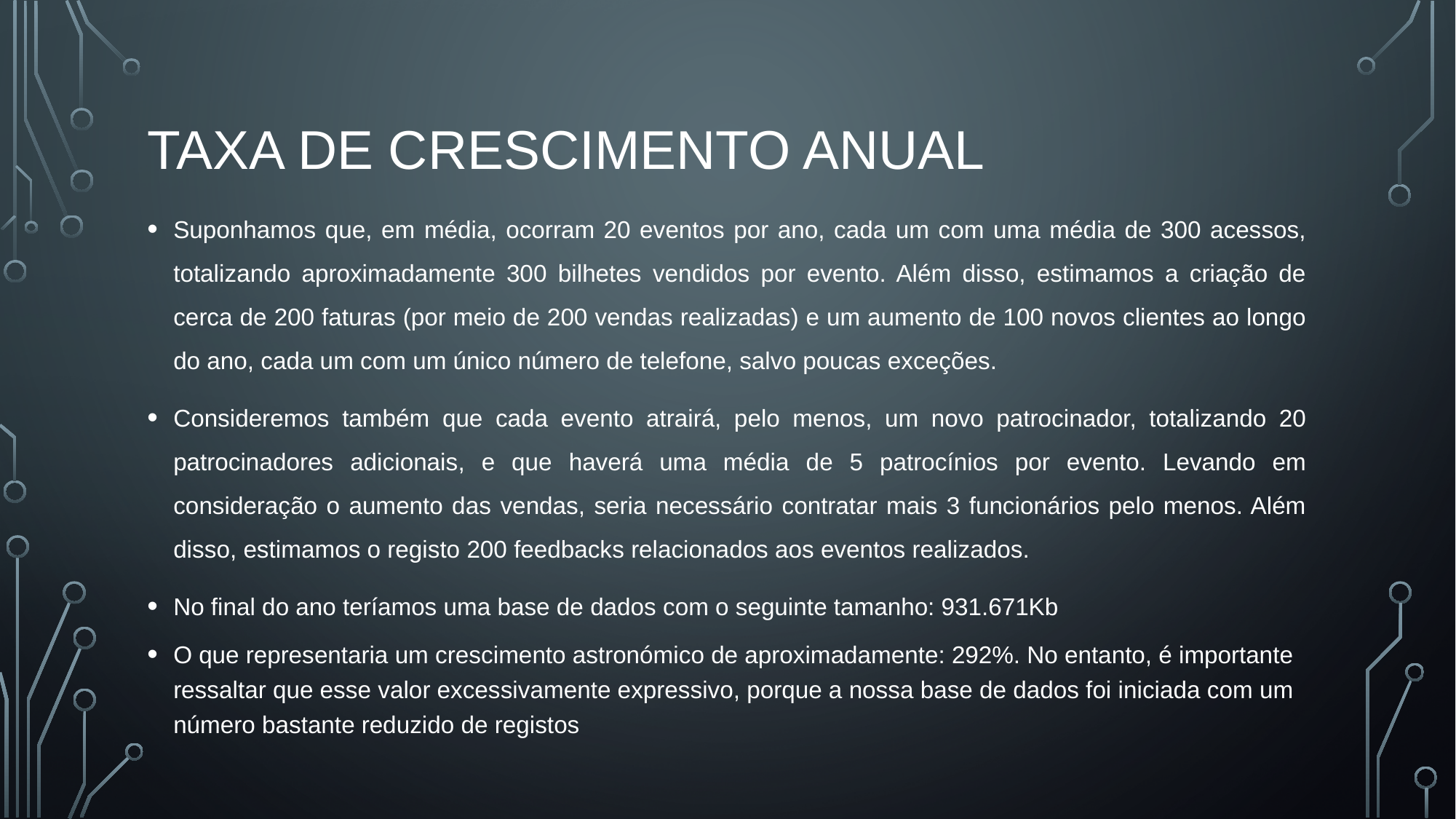

# taxa de crescimento anual
Suponhamos que, em média, ocorram 20 eventos por ano, cada um com uma média de 300 acessos, totalizando aproximadamente 300 bilhetes vendidos por evento. Além disso, estimamos a criação de cerca de 200 faturas (por meio de 200 vendas realizadas) e um aumento de 100 novos clientes ao longo do ano, cada um com um único número de telefone, salvo poucas exceções.
Consideremos também que cada evento atrairá, pelo menos, um novo patrocinador, totalizando 20 patrocinadores adicionais, e que haverá uma média de 5 patrocínios por evento. Levando em consideração o aumento das vendas, seria necessário contratar mais 3 funcionários pelo menos. Além disso, estimamos o registo 200 feedbacks relacionados aos eventos realizados.
No final do ano teríamos uma base de dados com o seguinte tamanho: 931.671Kb
O que representaria um crescimento astronómico de aproximadamente: 292%. No entanto, é importante ressaltar que esse valor excessivamente expressivo, porque a nossa base de dados foi iniciada com um número bastante reduzido de registos